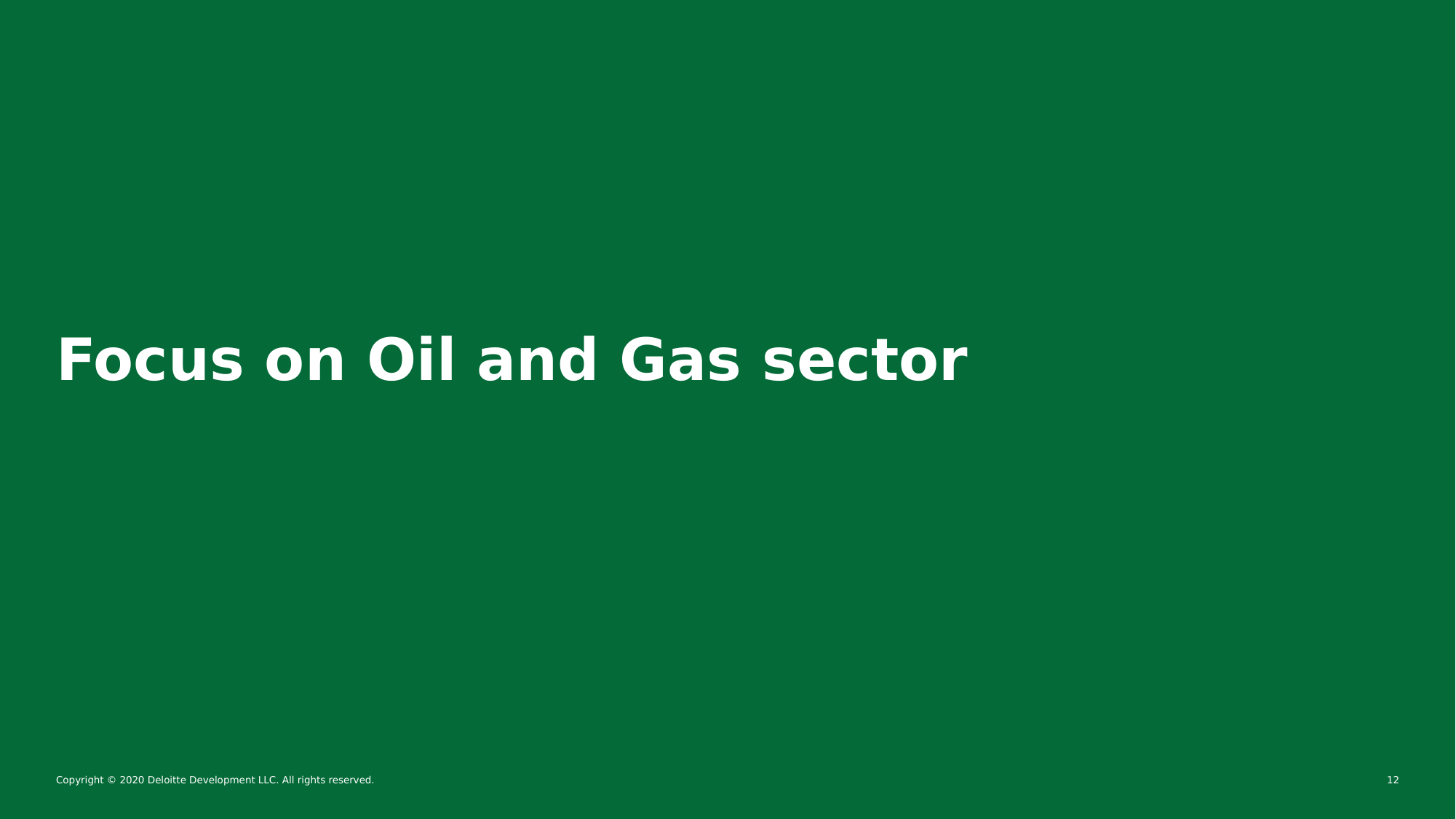

# Focus on Oil and Gas sector